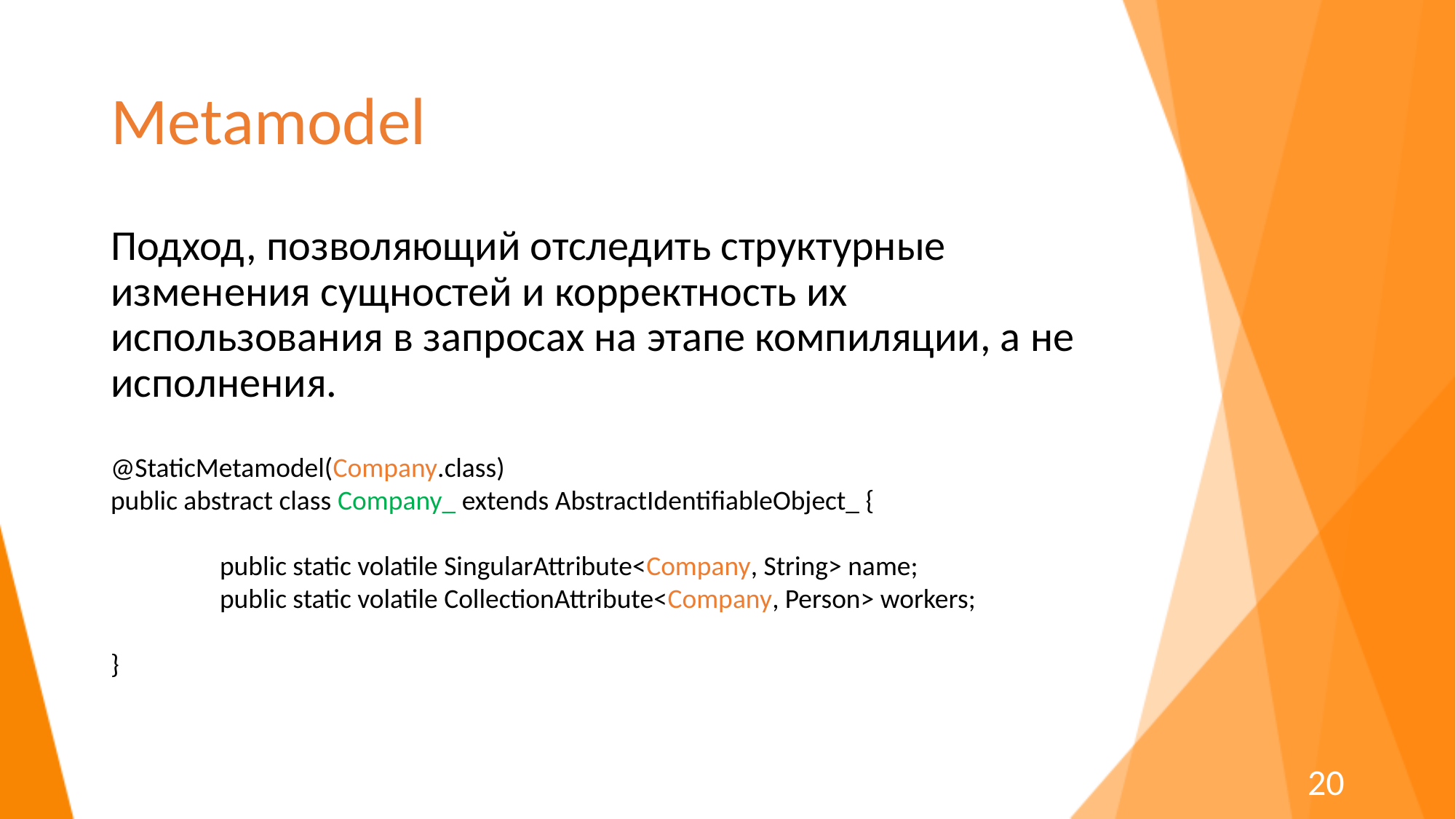

# Metamodel
Подход, позволяющий отследить структурные изменения сущностей и корректность их использования в запросах на этапе компиляции, а не исполнения.

@StaticMetamodel(Company.class)
public abstract class Company_ extends AbstractIdentifiableObject_ {

	public static volatile SingularAttribute<Company, String> name;
	public static volatile CollectionAttribute<Company, Person> workers;

}
20